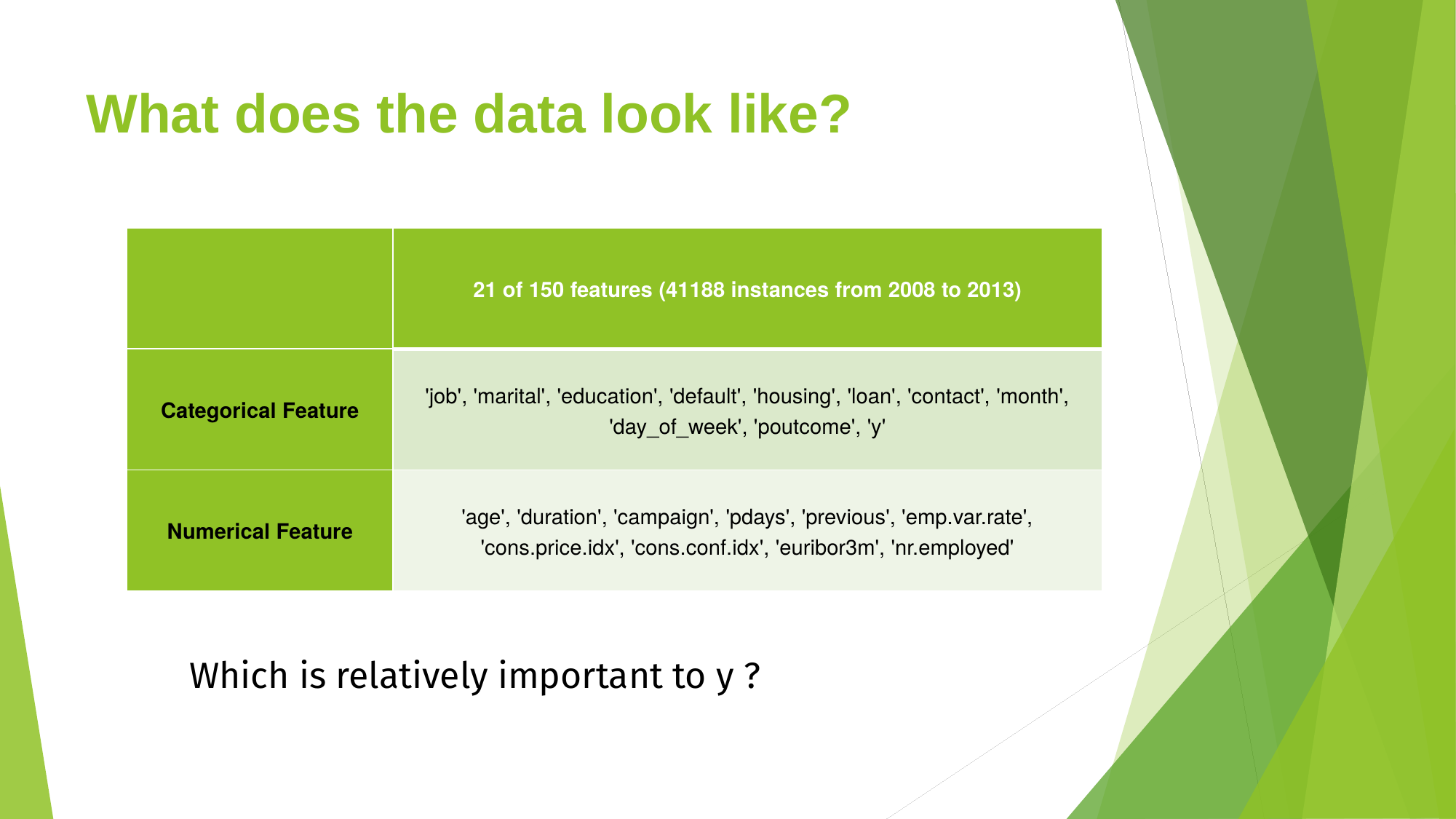

# What does the data look like?
|  | 21 of 150 features (41188 instances from 2008 to 2013) |
| --- | --- |
| Categorical Feature | 'job', 'marital', 'education', 'default', 'housing', 'loan', 'contact', 'month', 'day\_of\_week', 'poutcome', 'y' |
| Numerical Feature | 'age', 'duration', 'campaign', 'pdays', 'previous', 'emp.var.rate', 'cons.price.idx', 'cons.conf.idx', 'euribor3m', 'nr.employed' |
Which is relatively important to y ?